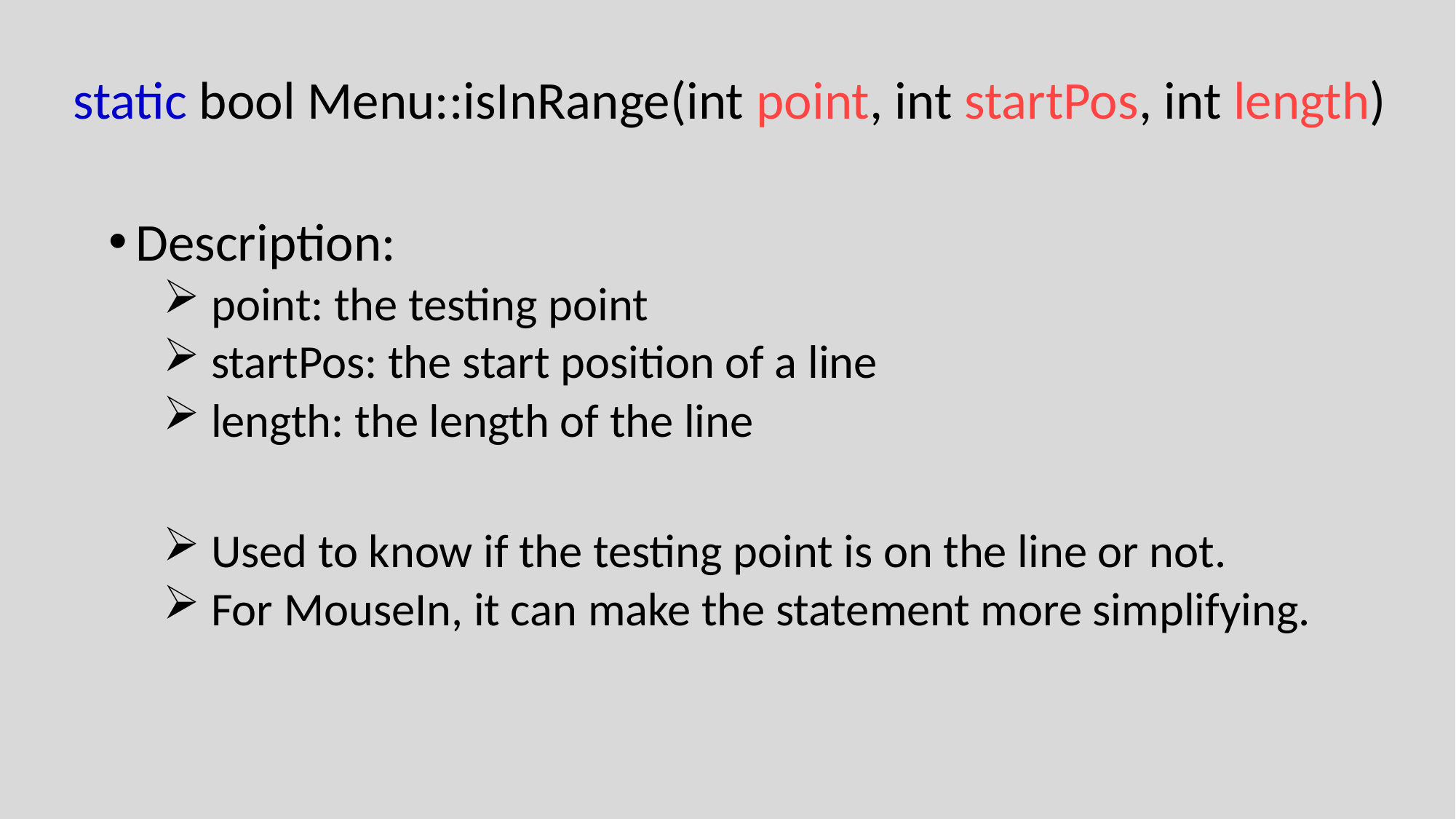

# static bool Menu::isInRange(int point, int startPos, int length)
Description:
 point: the testing point
 startPos: the start position of a line
 length: the length of the line

 Used to know if the testing point is on the line or not.
 For MouseIn, it can make the statement more simplifying.